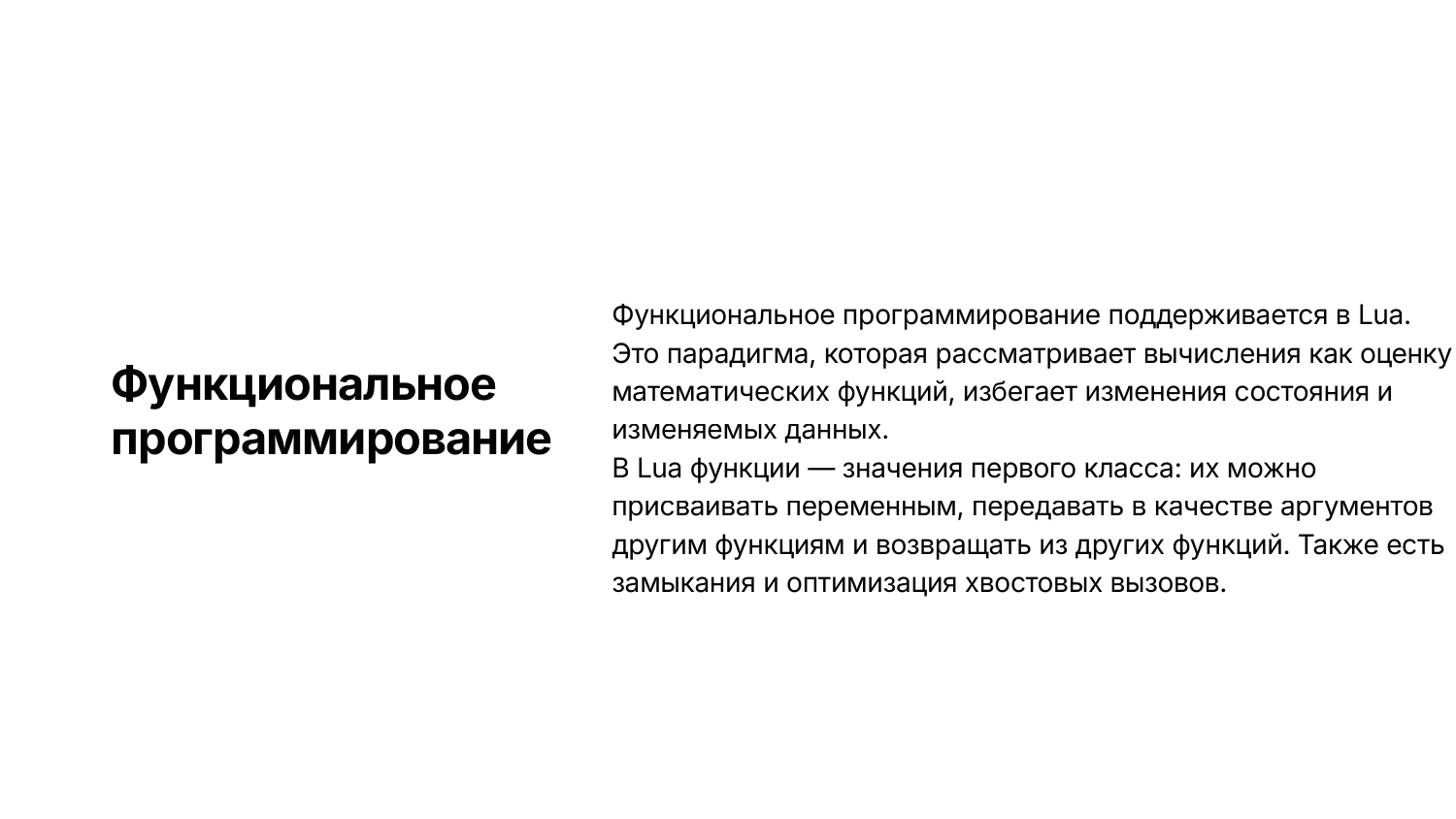

Функциональное программирование поддерживается в Lua.
Это парадигма, которая рассматривает вычисления как оценку математических функций, избегает изменения состояния и изменяемых данных.
В Lua функции — значения первого класса: их можно присваивать переменным, передавать в качестве аргументов другим функциям и возвращать из других функций. Также есть замыкания и оптимизация хвостовых вызовов.
Функциональное программирование